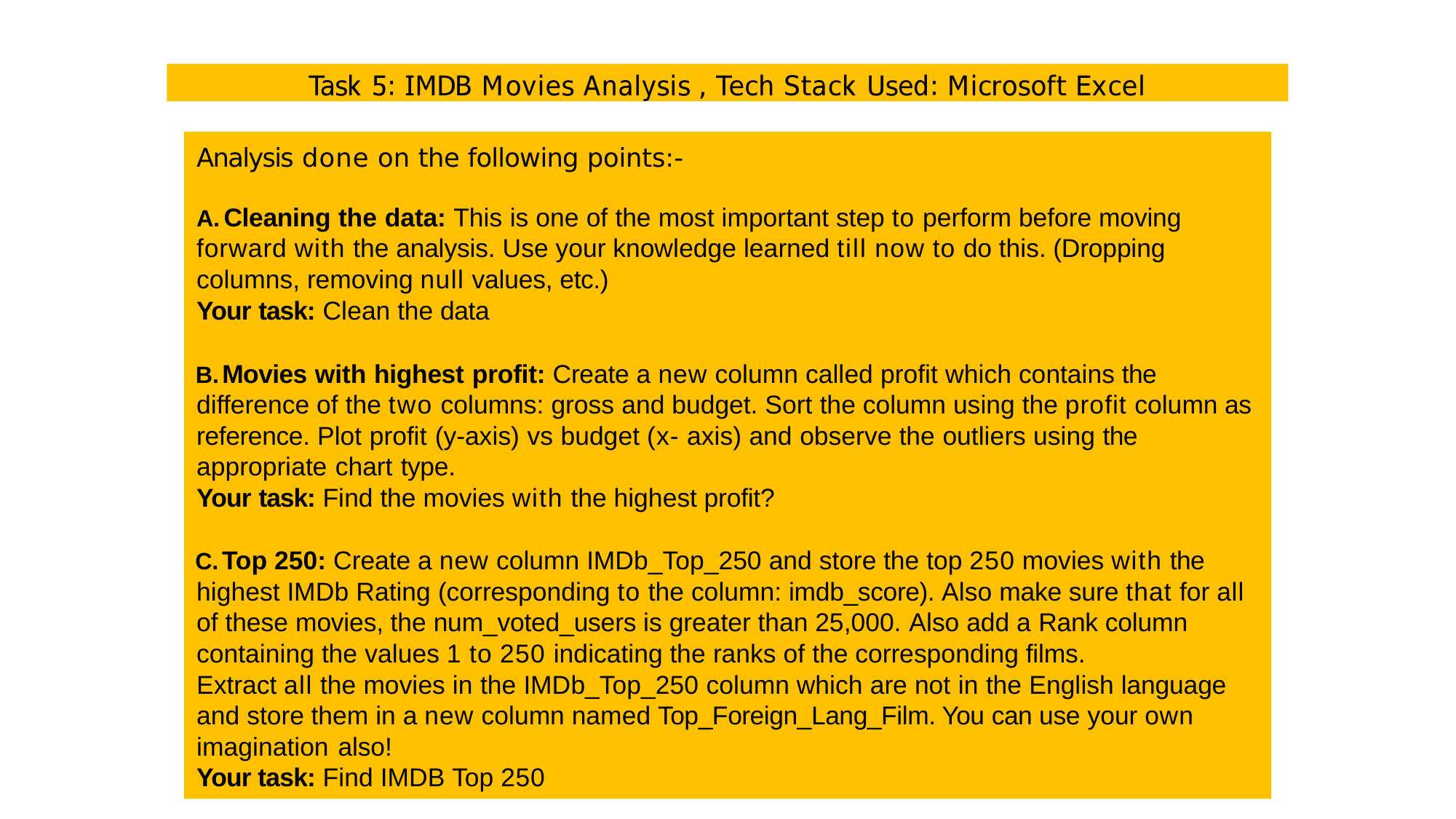

Task 5: IMDB Movies Analysis , Tech Stack Used: Microsoft Excel

Analysis done on the following points:-
	Cleaning the data: This is one of the most important step to perform before moving forward with the analysis. Use your knowledge learned till now to do this. (Dropping columns, removing null values, etc.)
Your task: Clean the data

	Movies with highest profit: Create a new column called profit which contains the difference of the two columns: gross and budget. Sort the column using the profit column as reference. Plot profit (y-axis) vs budget (x- axis) and observe the outliers using the appropriate chart type.
Your task: Find the movies with the highest profit?

	Top 250: Create a new column IMDb_Top_250 and store the top 250 movies with the highest IMDb Rating (corresponding to the column: imdb_score). Also make sure that for all of these movies, the num_voted_users is greater than 25,000. Also add a Rank column containing the values 1 to 250 indicating the ranks of the corresponding films.
Extract all the movies in the IMDb_Top_250 column which are not in the English language and store them in a new column named Top_Foreign_Lang_Film. You can use your own imagination also!
Your task: Find IMDB Top 250